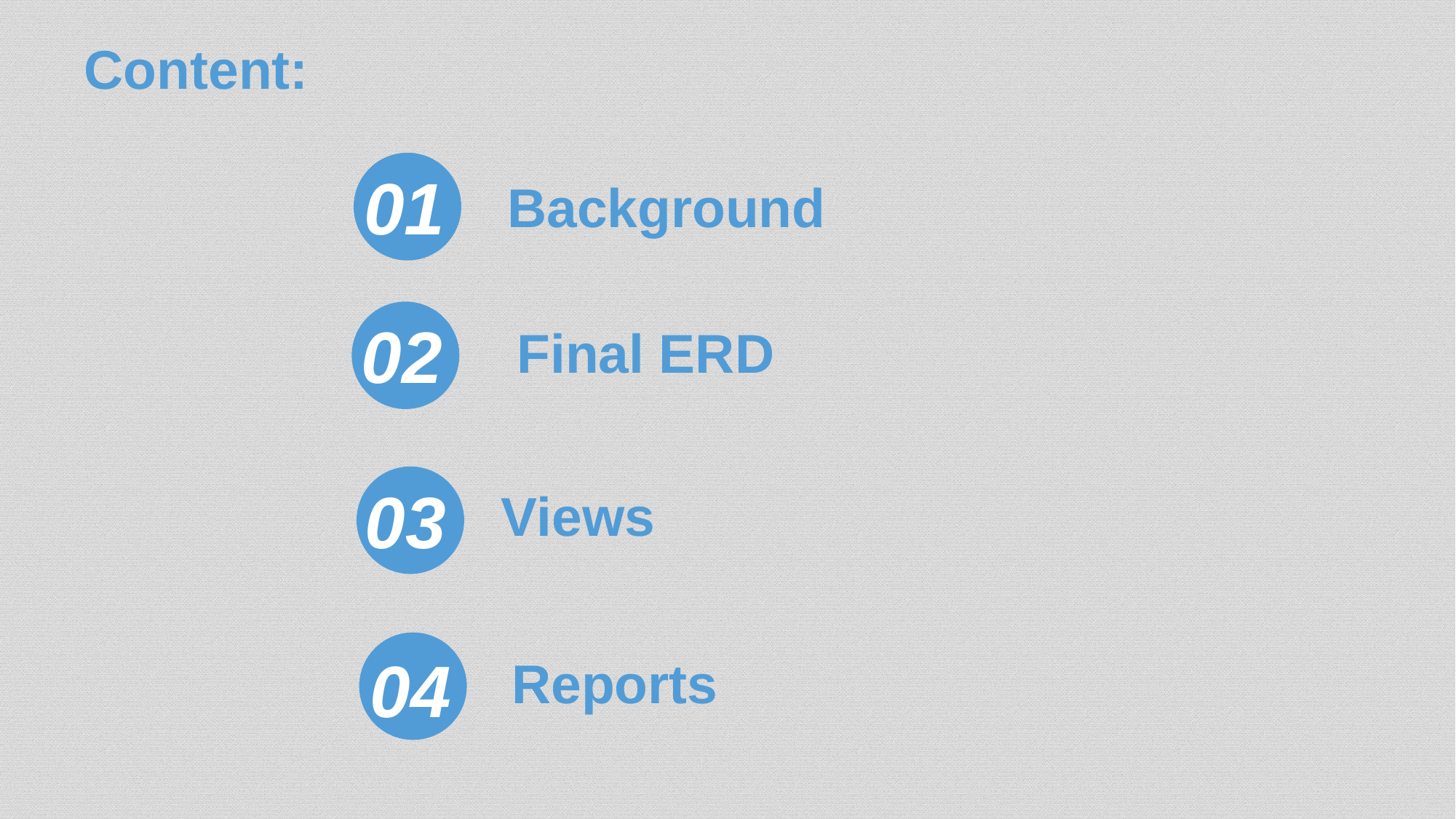

Content:

01
Background

02
Final ERD

03
 Views

04
Reports